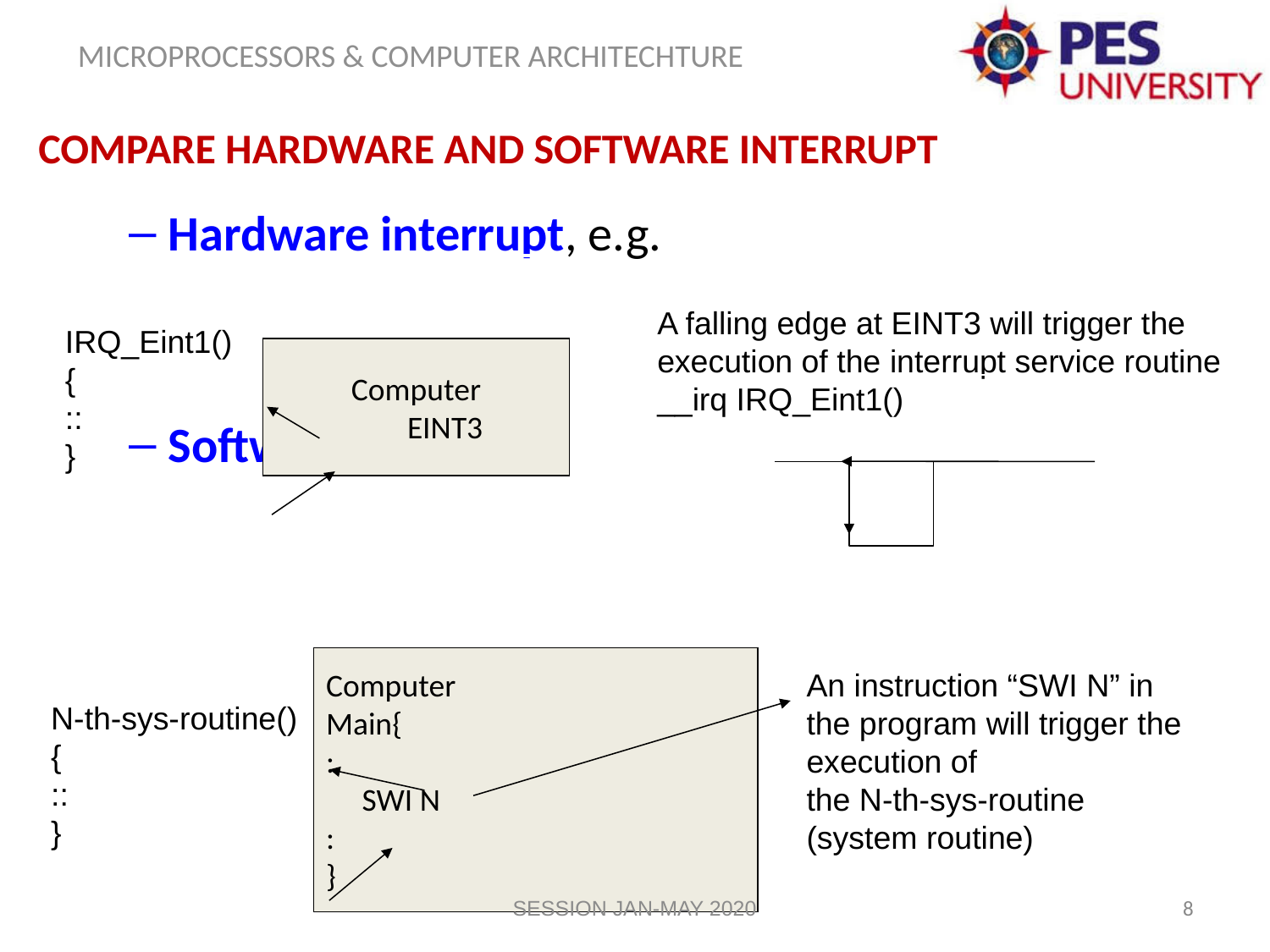

Compare hardware and software interrupt

Hardware interrupt, e.g.

Software interrupt
A falling edge at EINT3 will trigger the
execution of the interrupt service routine
__irq IRQ_Eint1()

IRQ_Eint1()
{
::
}

Computer
        EINT3

Computer
Main{
:
     SWI N
:
}
An instruction “SWI N” in
the program will trigger the
execution of
the N-th-sys-routine
(system routine)

N-th-sys-routine()
{
::
}

SESSION JAN-MAY 2020
8